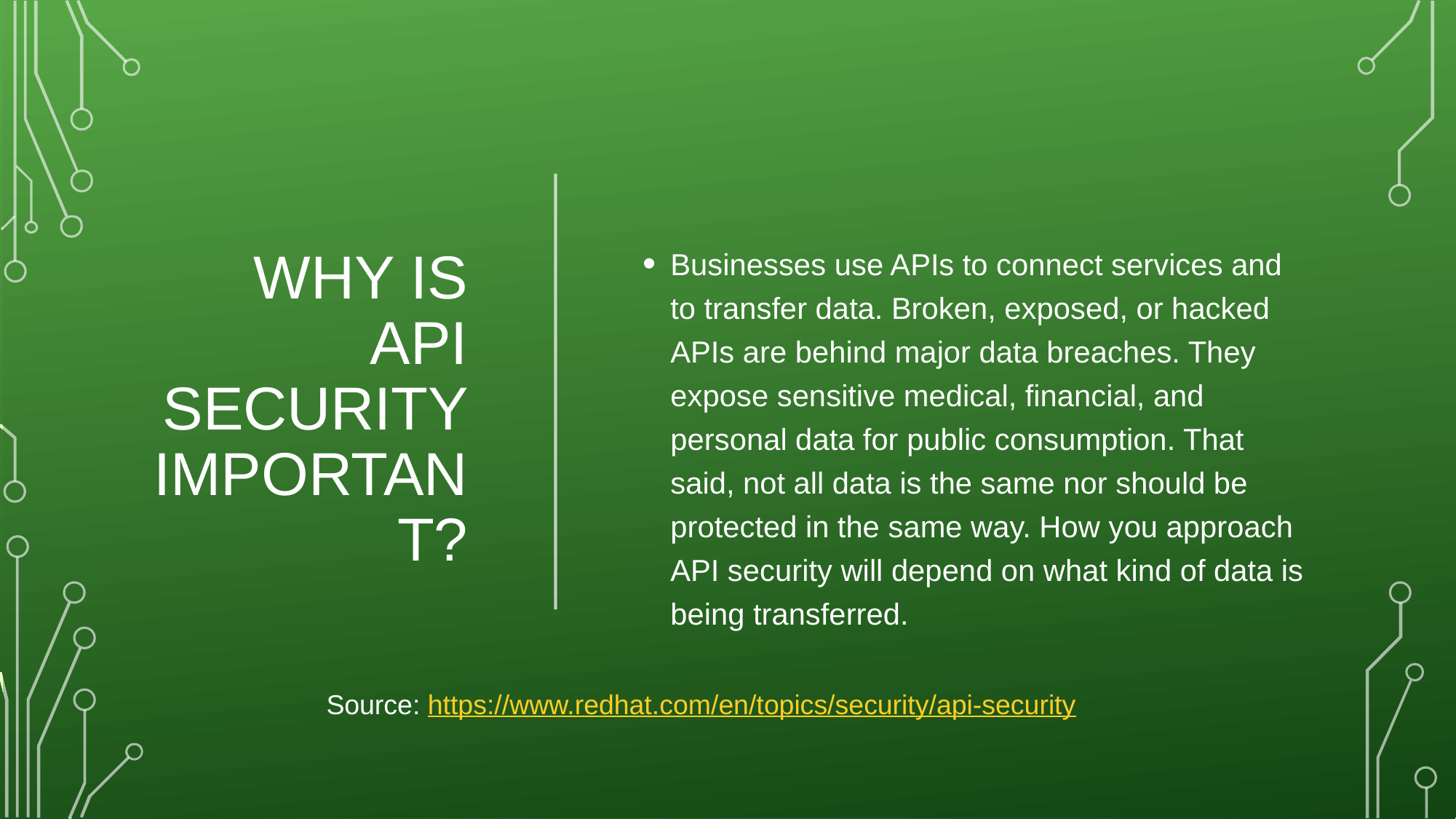

# Why is API security important?

Businesses use APIs to connect services and to transfer data. Broken, exposed, or hacked APIs are behind major data breaches. They expose sensitive medical, financial, and personal data for public consumption. That said, not all data is the same nor should be protected in the same way. How you approach API security will depend on what kind of data is being transferred.
Source: https://www.redhat.com/en/topics/security/api-security